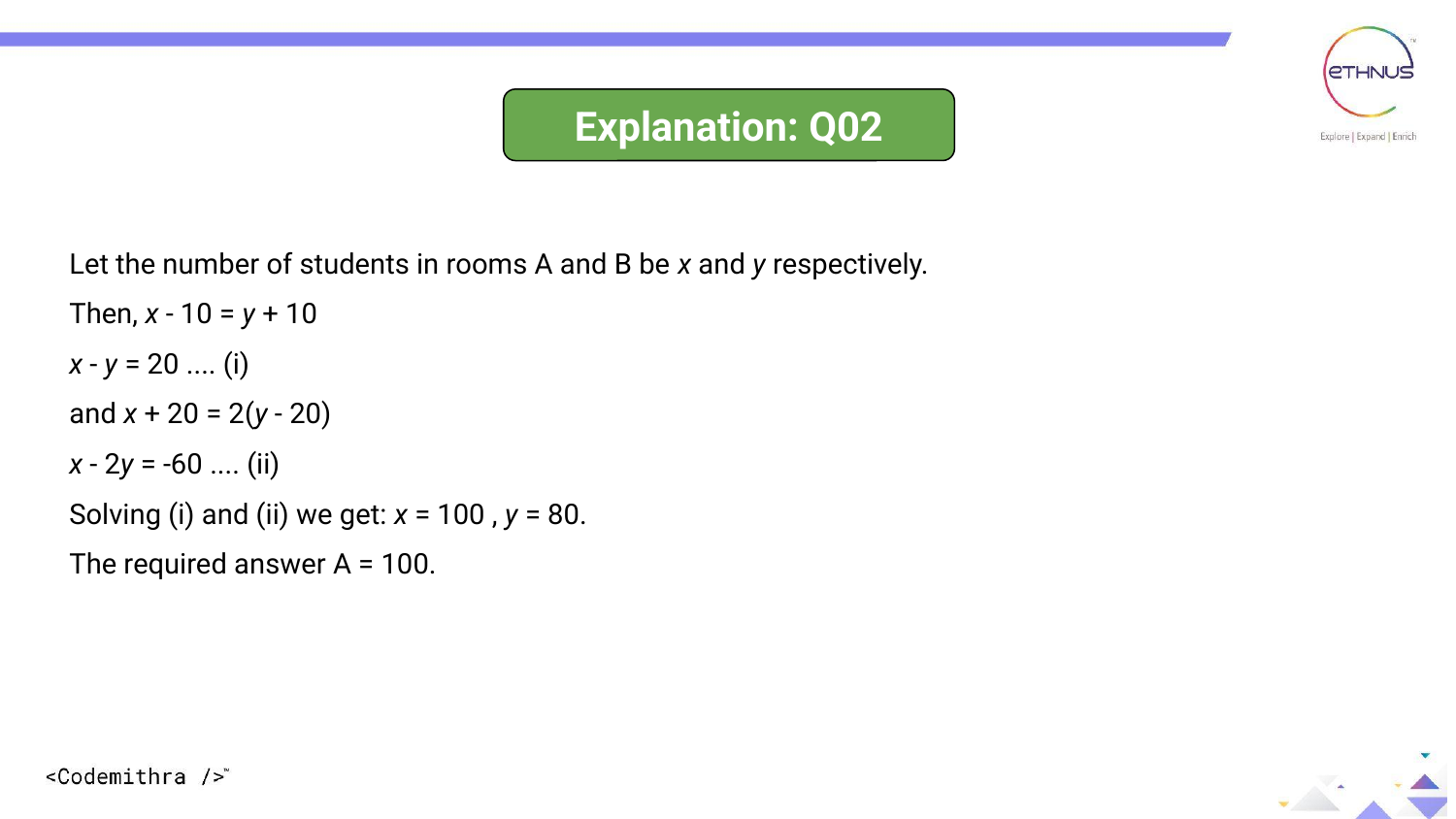

Explanation: Q02

Let the number of students in rooms A and B be x and y respectively.
Then, x - 10 = y + 10
x - y = 20 .... (i)
and x + 20 = 2(y - 20)
x - 2y = -60 .... (ii)
Solving (i) and (ii) we get: x = 100 , y = 80.
The required answer A = 100.